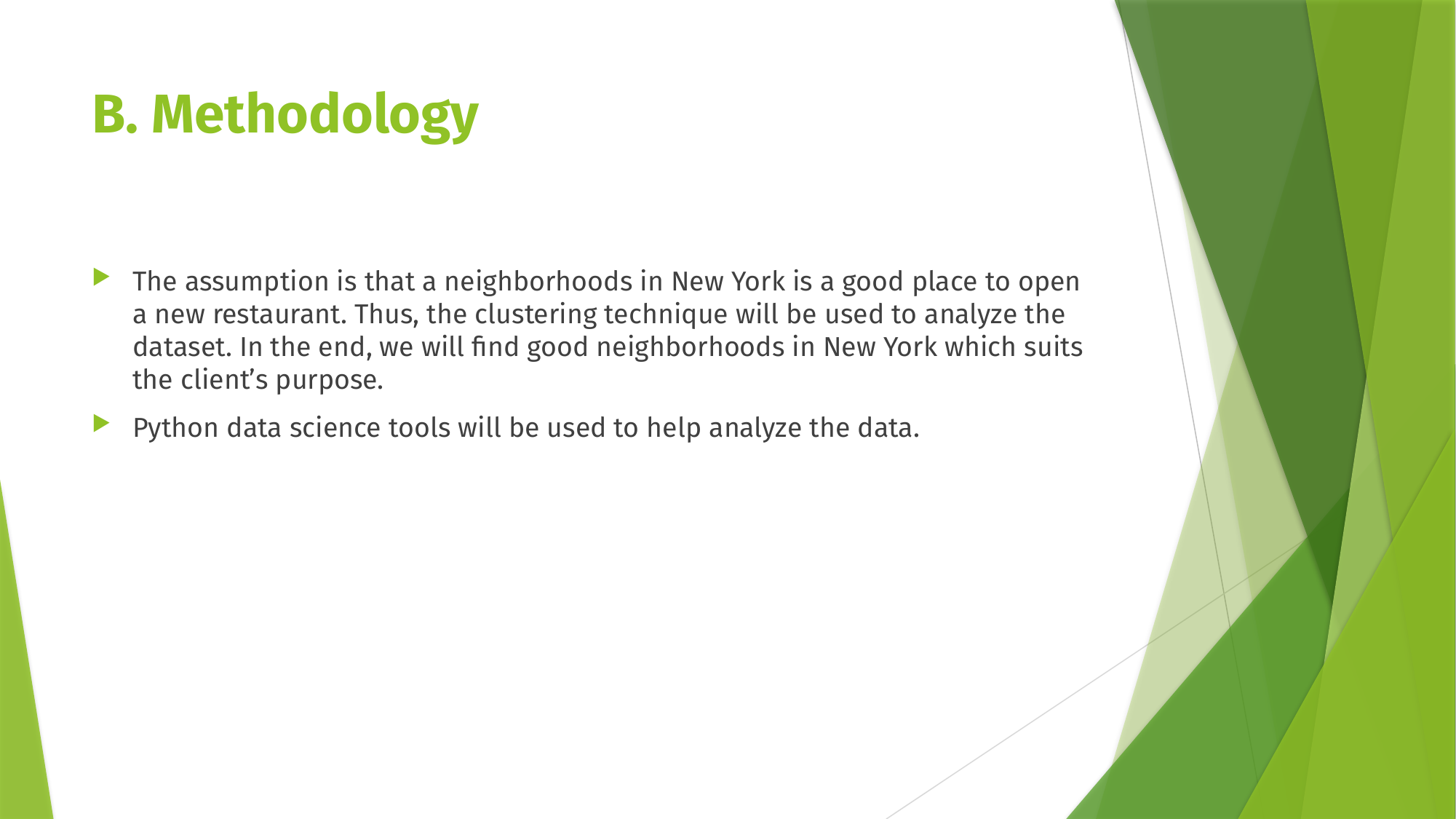

# B. Methodology
The assumption is that a neighborhoods in New York is a good place to open a new restaurant. Thus, the clustering technique will be used to analyze the dataset. In the end, we will find good neighborhoods in New York which suits the client’s purpose.
Python data science tools will be used to help analyze the data.